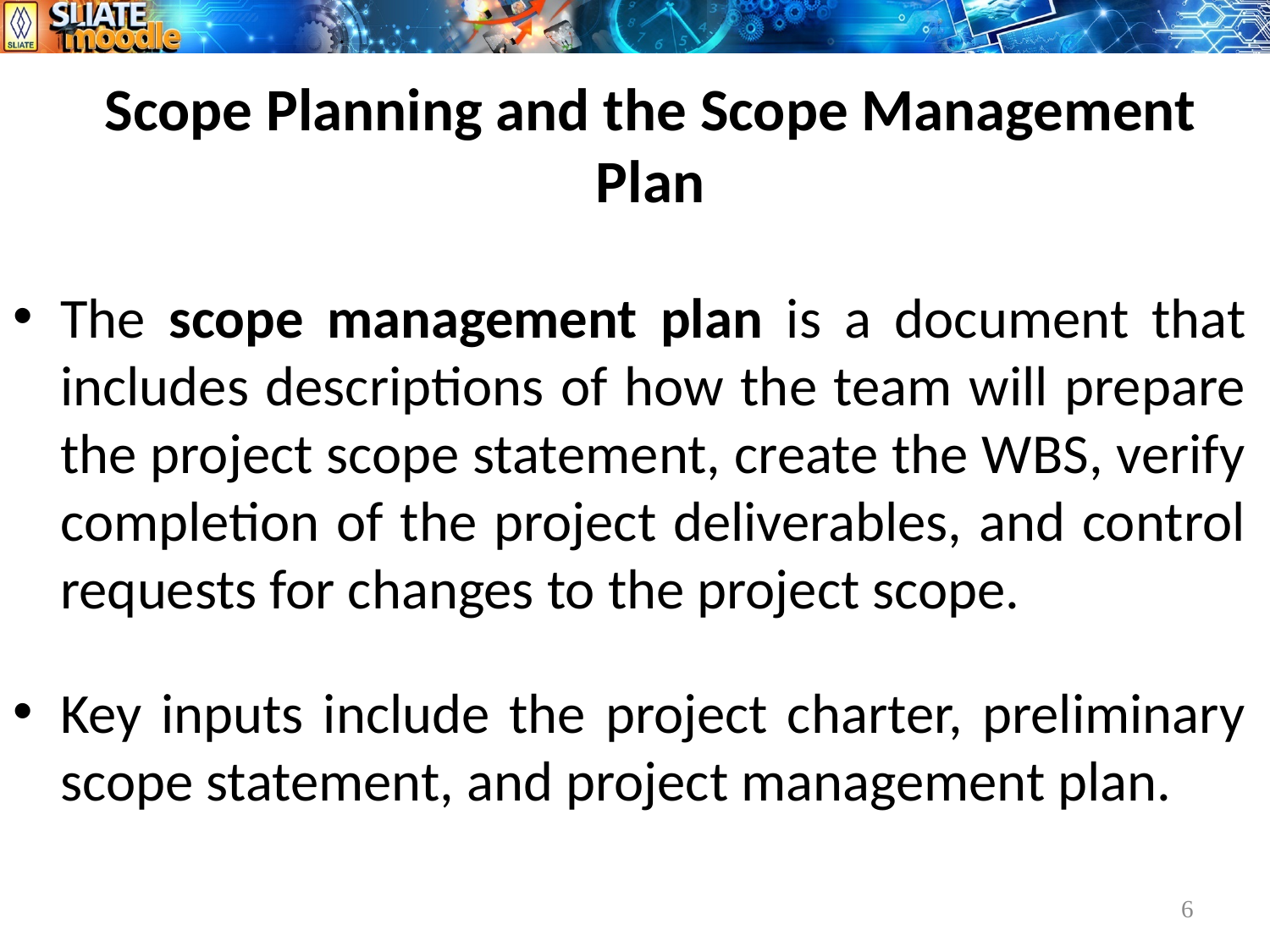

# Scope Planning and the Scope Management Plan
The scope management plan is a document that includes descriptions of how the team will prepare the project scope statement, create the WBS, verify completion of the project deliverables, and control requests for changes to the project scope.
Key inputs include the project charter, preliminary scope statement, and project management plan.
6